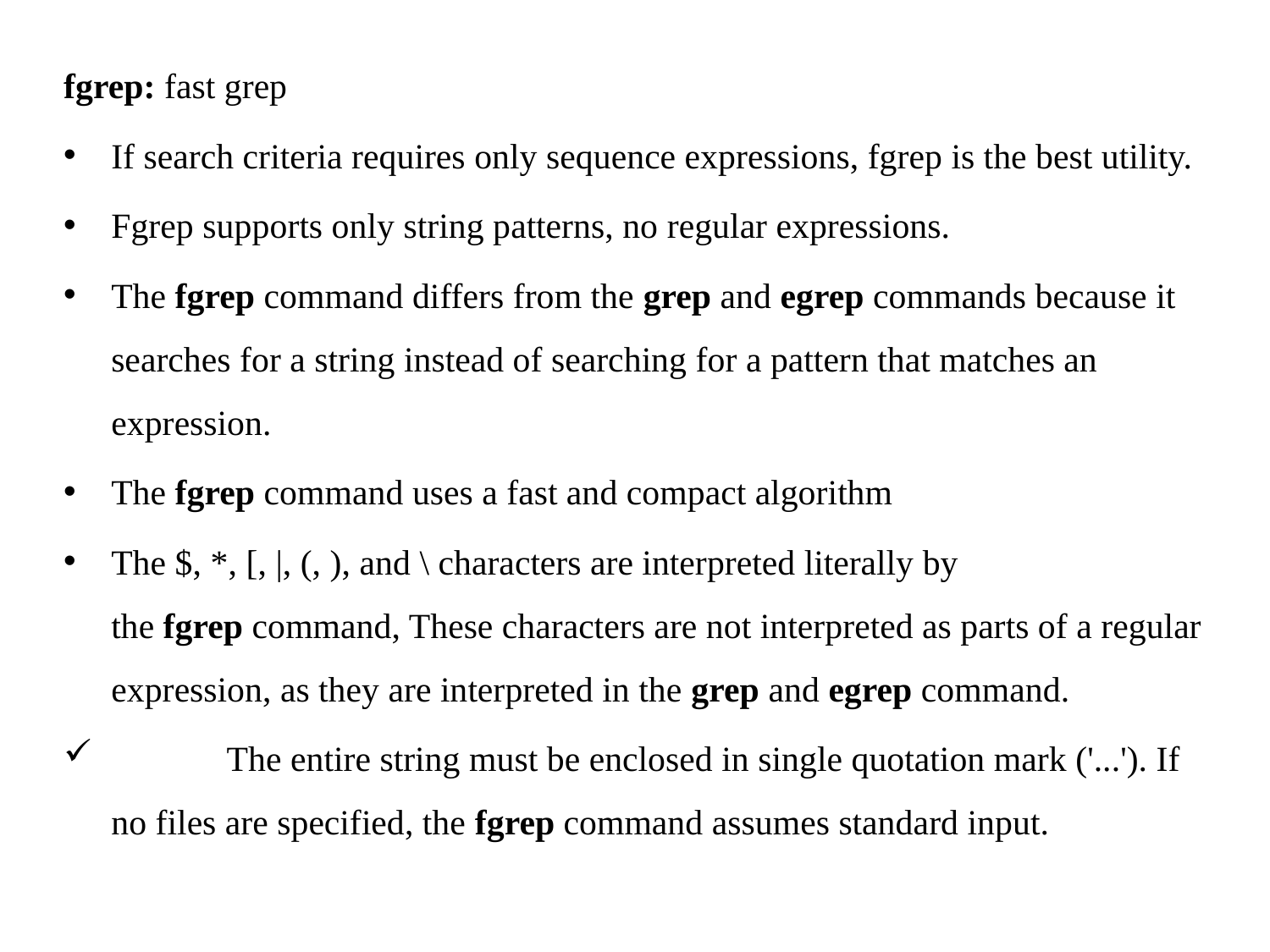

# fgrep: fast grep
If search criteria requires only sequence expressions, fgrep is the best utility.
Fgrep supports only string patterns, no regular expressions.
The fgrep command differs from the grep and egrep commands because it searches for a string instead of searching for a pattern that matches an expression.
The fgrep command uses a fast and compact algorithm
The $, *, [, |, (, ), and \ characters are interpreted literally by the fgrep command, These characters are not interpreted as parts of a regular expression, as they are interpreted in the grep and egrep command.
             The entire string must be enclosed in single quotation mark ('...'). If no files are specified, the fgrep command assumes standard input.